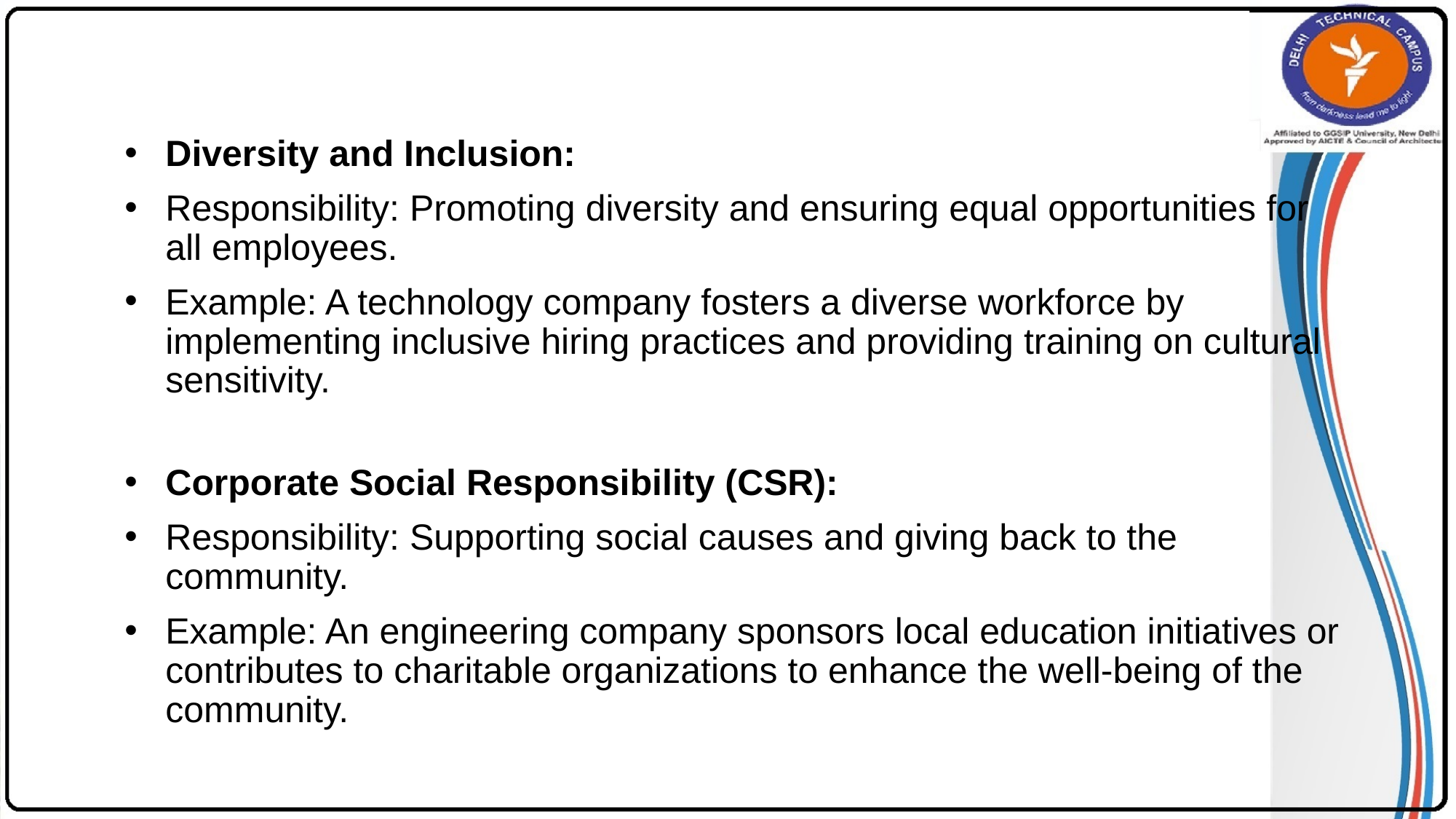

#
Diversity and Inclusion:
Responsibility: Promoting diversity and ensuring equal opportunities for all employees.
Example: A technology company fosters a diverse workforce by implementing inclusive hiring practices and providing training on cultural sensitivity.

Corporate Social Responsibility (CSR):
Responsibility: Supporting social causes and giving back to the community.
Example: An engineering company sponsors local education initiatives or contributes to charitable organizations to enhance the well-being of the community.